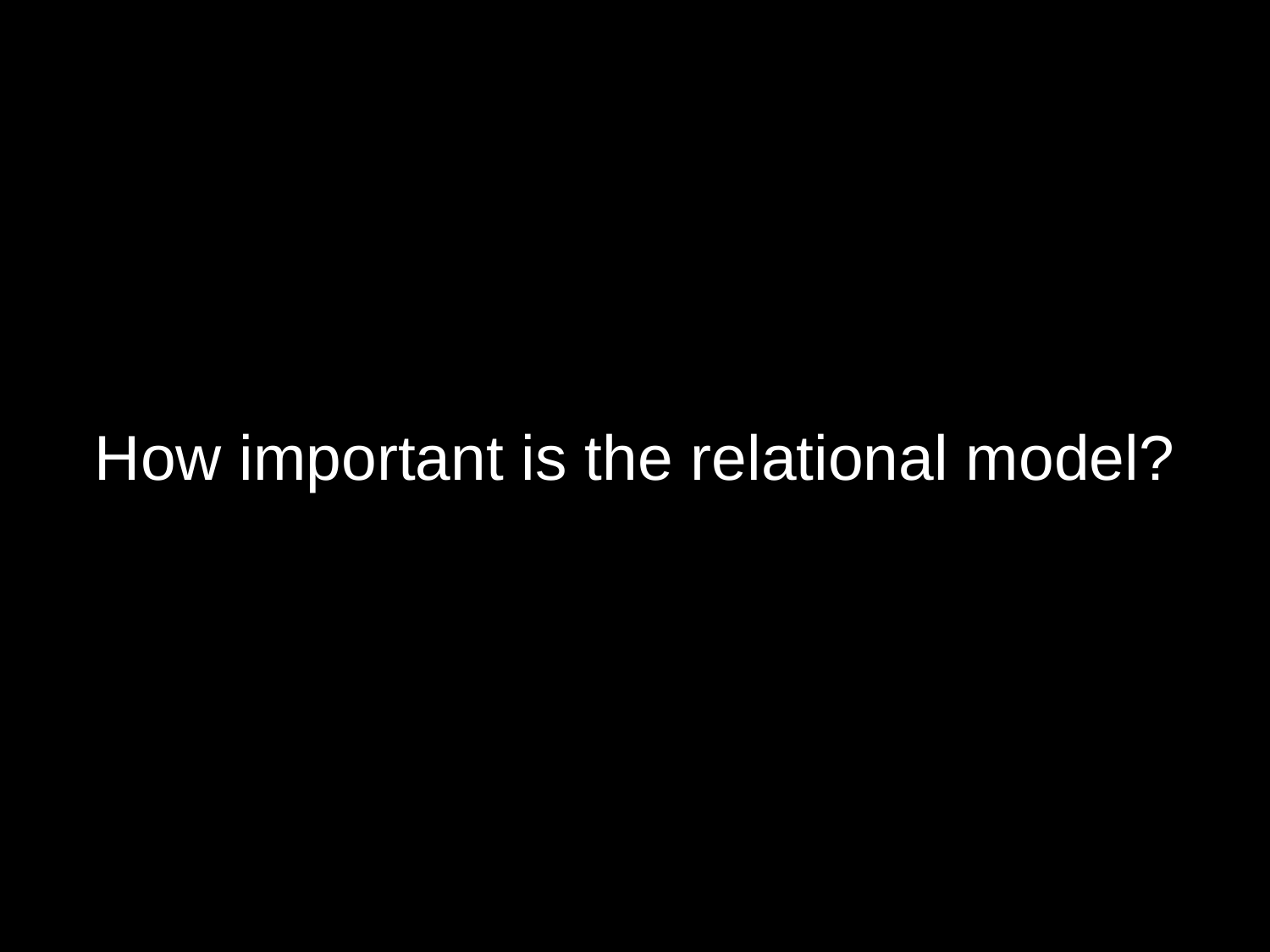

# How important is the relational model?